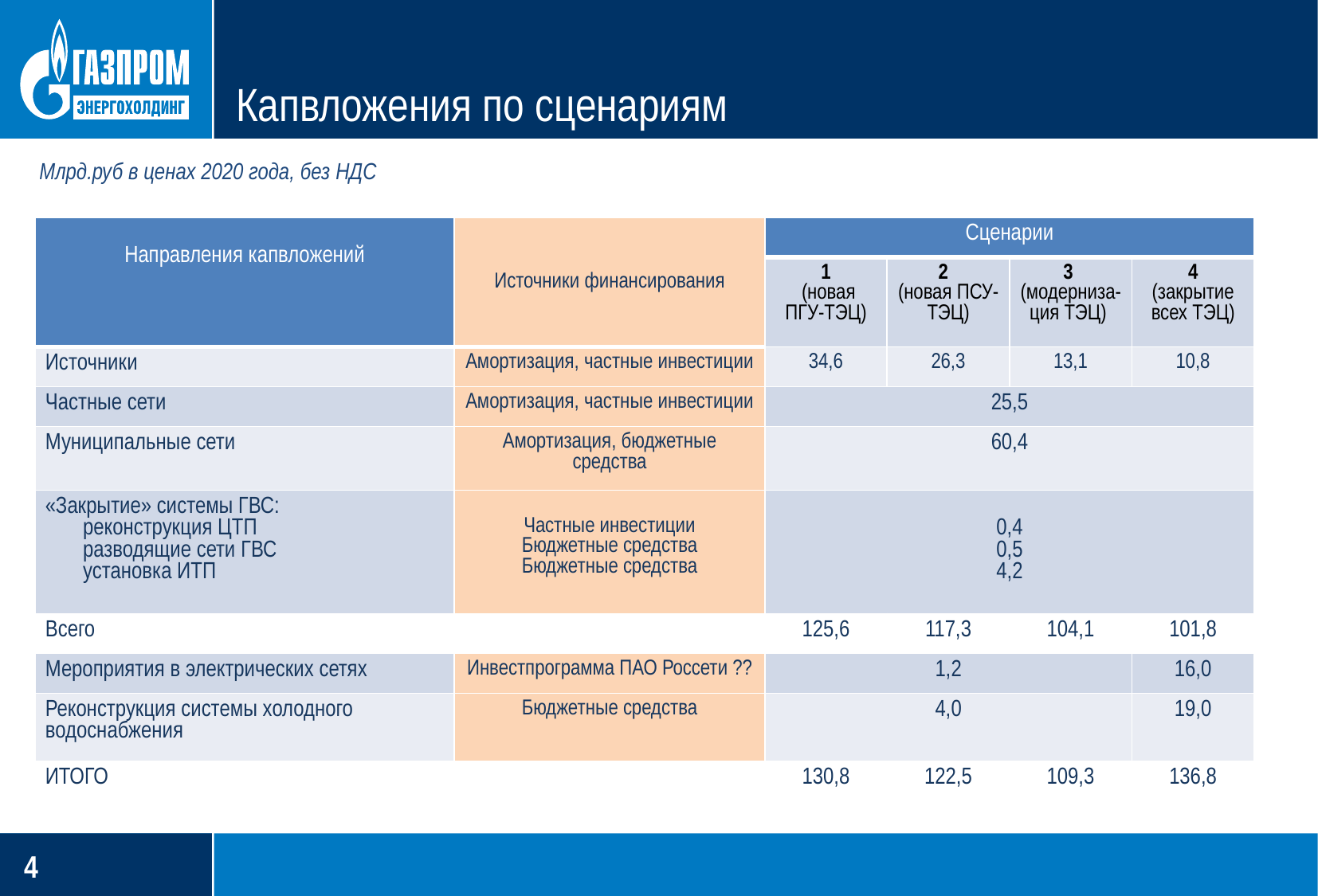

Капвложения по сценариям
Млрд.руб в ценах 2020 года, без НДС
| Направления капвложений | Источники финансирования | Сценарии |  |  |  |
| --- | --- | --- | --- | --- | --- |
|  |  | 1 (новая ПГУ-ТЭЦ) | 2 (новая ПСУ-ТЭЦ) | 3 (модерниза-ция ТЭЦ) | 4 (закрытие всех ТЭЦ) |
| Источники | Амортизация, частные инвестиции | 34,6 | 26,3 | 13,1 | 10,8 |
| Частные сети | Амортизация, частные инвестиции | 25,5 |  |  |  |
| Муниципальные сети | Амортизация, бюджетные средства | 60,4 |  |  |  |
| «Закрытие» системы ГВС: реконструкция ЦТП разводящие сети ГВС установка ИТП | Частные инвестиции Бюджетные средства Бюджетные средства | 0,4 0,5 4,2 |  |  |  |
| Всего |  | 125,6 | 117,3 | 104,1 | 101,8 |
| Мероприятия в электрических сетях | Инвестпрограмма ПАО Россети ?? | 1,2 |  |  | 16,0 |
| Реконструкция системы холодного водоснабжения | Бюджетные средства | 4,0 |  |  | 19,0 |
| ИТОГО |  | 130,8 | 122,5 | 109,3 | 136,8 |